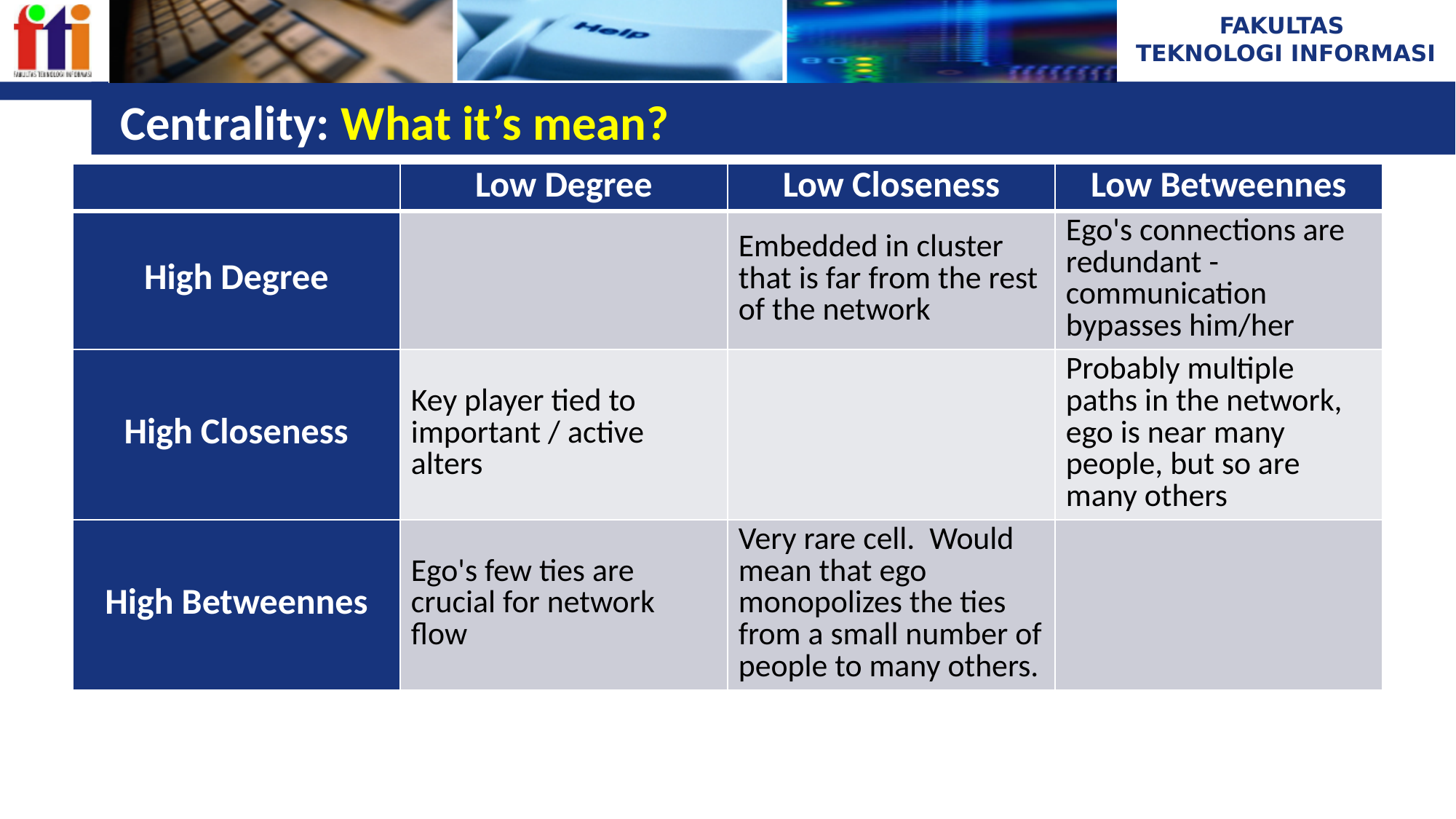

# Centrality: What it’s mean?
|  | Low Degree | Low Closeness | Low Betweennes |
| --- | --- | --- | --- |
| High Degree |  | Embedded in cluster that is far from the rest of the network | Ego's connections are redundant - communication bypasses him/her |
| High Closeness | Key player tied to important / active alters |  | Probably multiple paths in the network, ego is near many people, but so are many others |
| High Betweennes | Ego's few ties are crucial for network flow | Very rare cell. Would mean that ego monopolizes the ties from a small number of people to many others. |  |